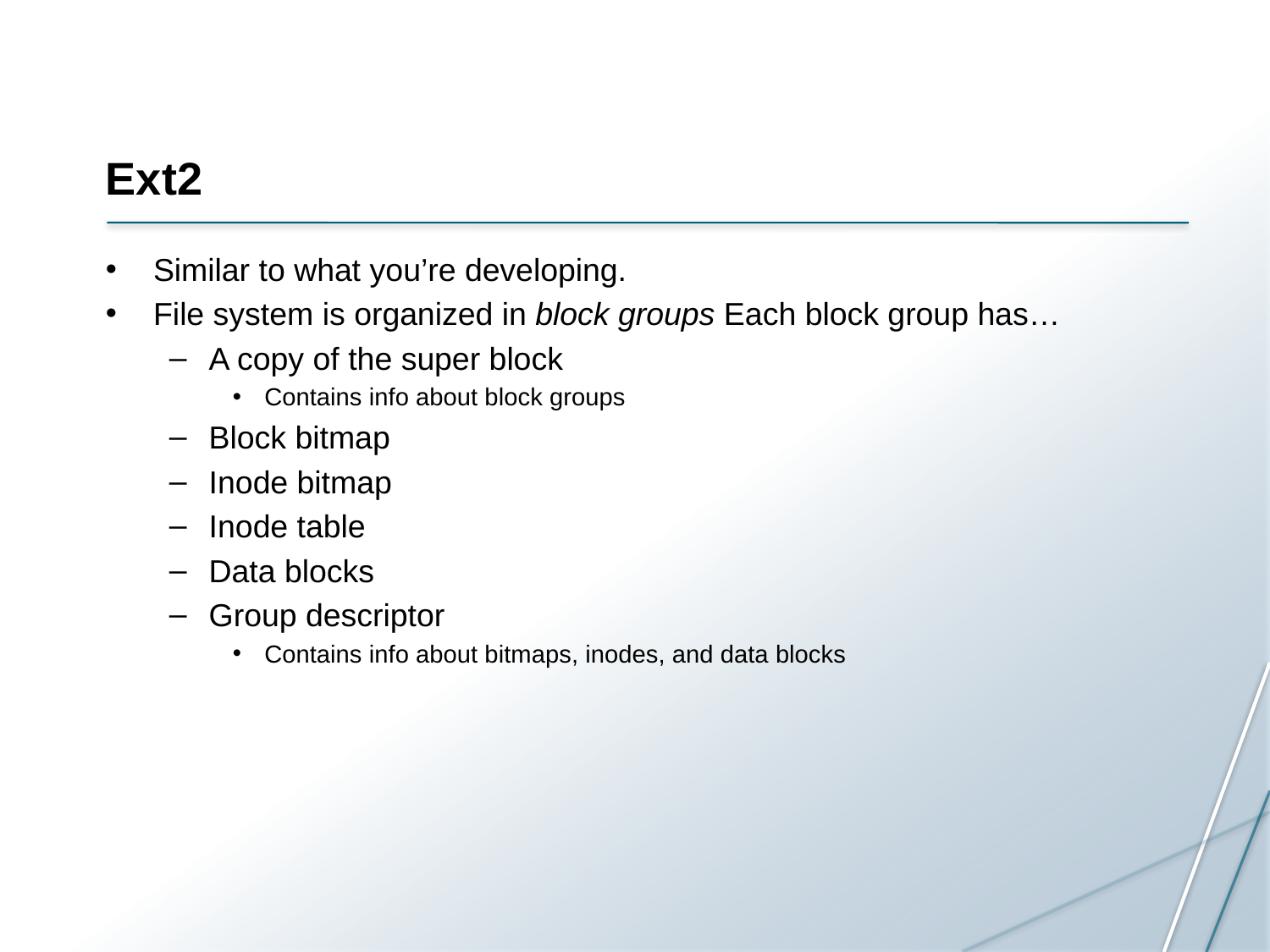

# Ext2
Similar to what you’re developing.
File system is organized in block groups Each block group has…
A copy of the super block
Contains info about block groups
Block bitmap
Inode bitmap
Inode table
Data blocks
Group descriptor
Contains info about bitmaps, inodes, and data blocks